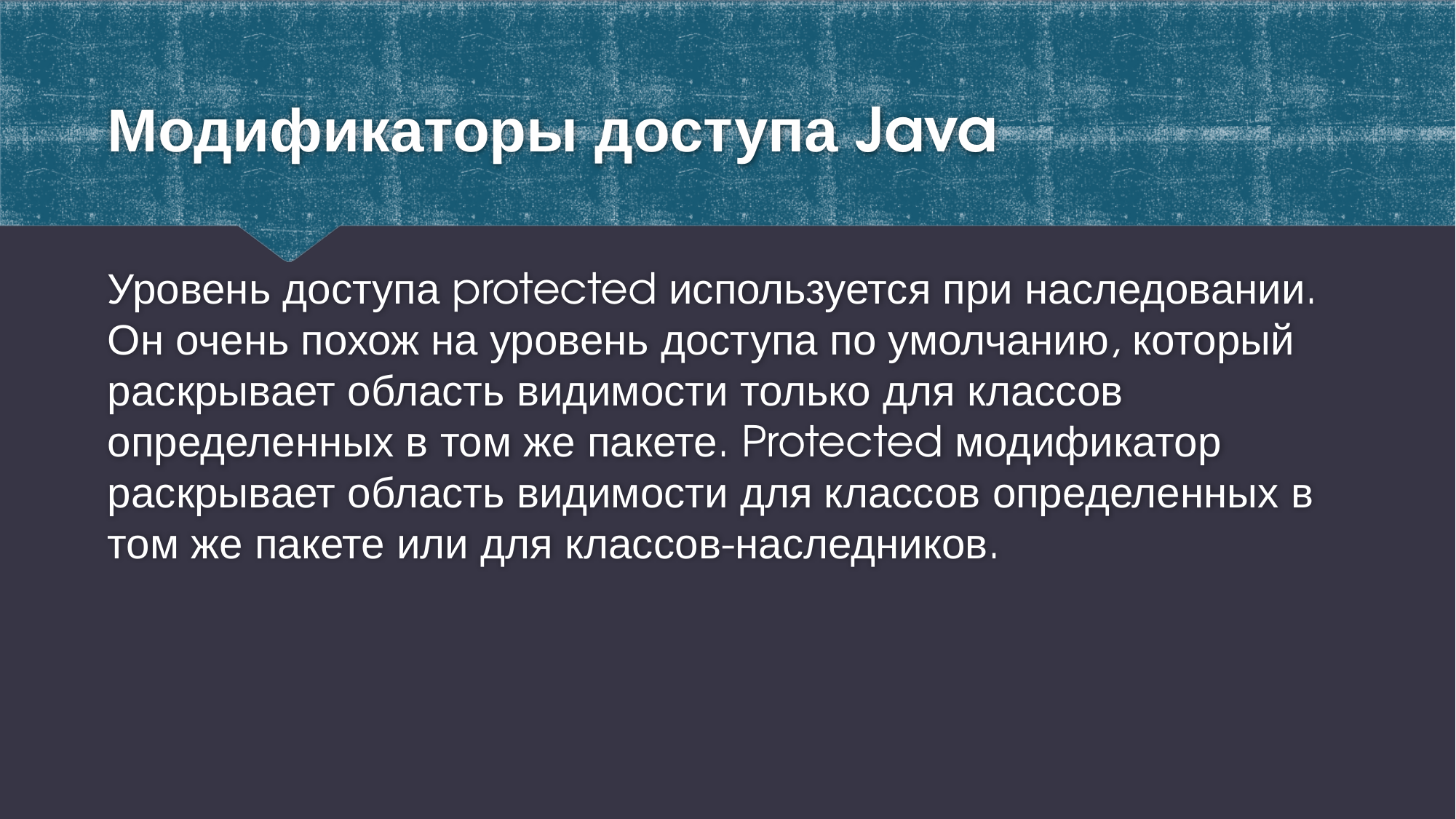

# Модификаторы доступа Java
Уровень доступа protected используется при наследовании. Он очень похож на уровень доступа по умолчанию, который раскрывает область видимости только для классов определенных в том же пакете. Protected модификатор раскрывает область видимости для классов определенных в том же пакете или для классов-наследников.